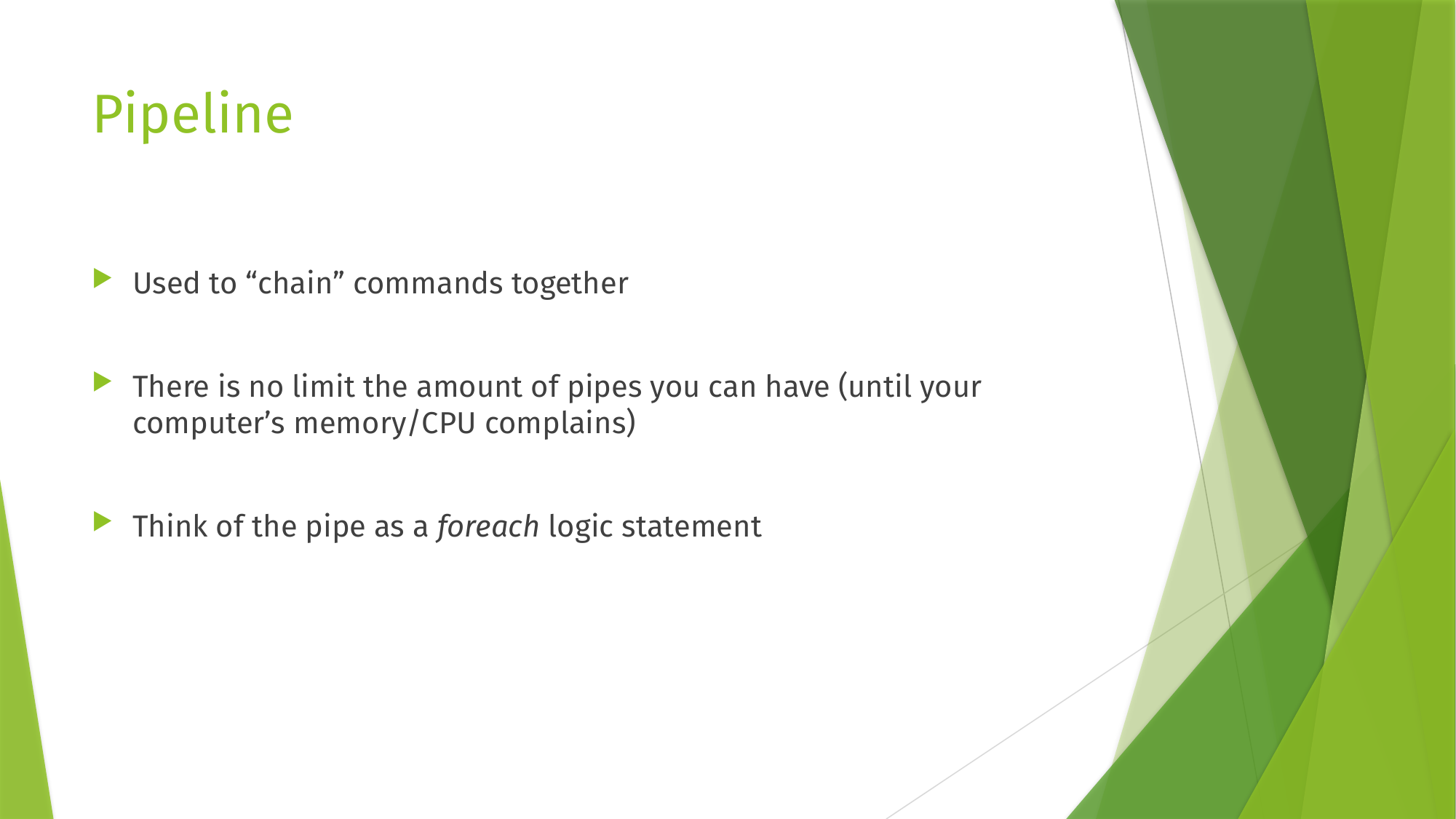

# Pipeline
Used to “chain” commands together

There is no limit the amount of pipes you can have (until your computer’s memory/CPU complains)

Think of the pipe as a foreach logic statement